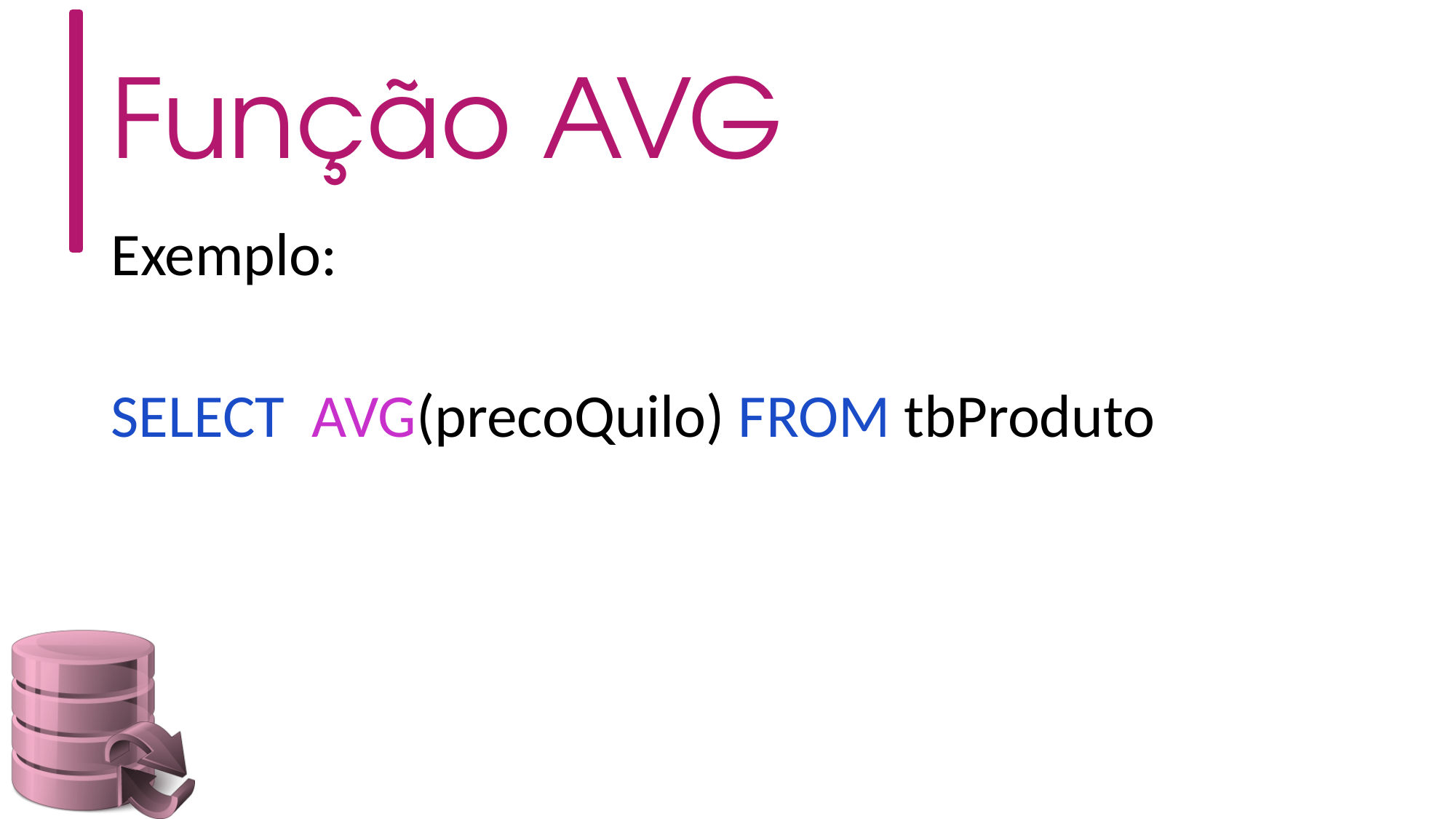

# Função AVG
Exemplo:

SELECT  AVG(precoQuilo) FROM tbProduto